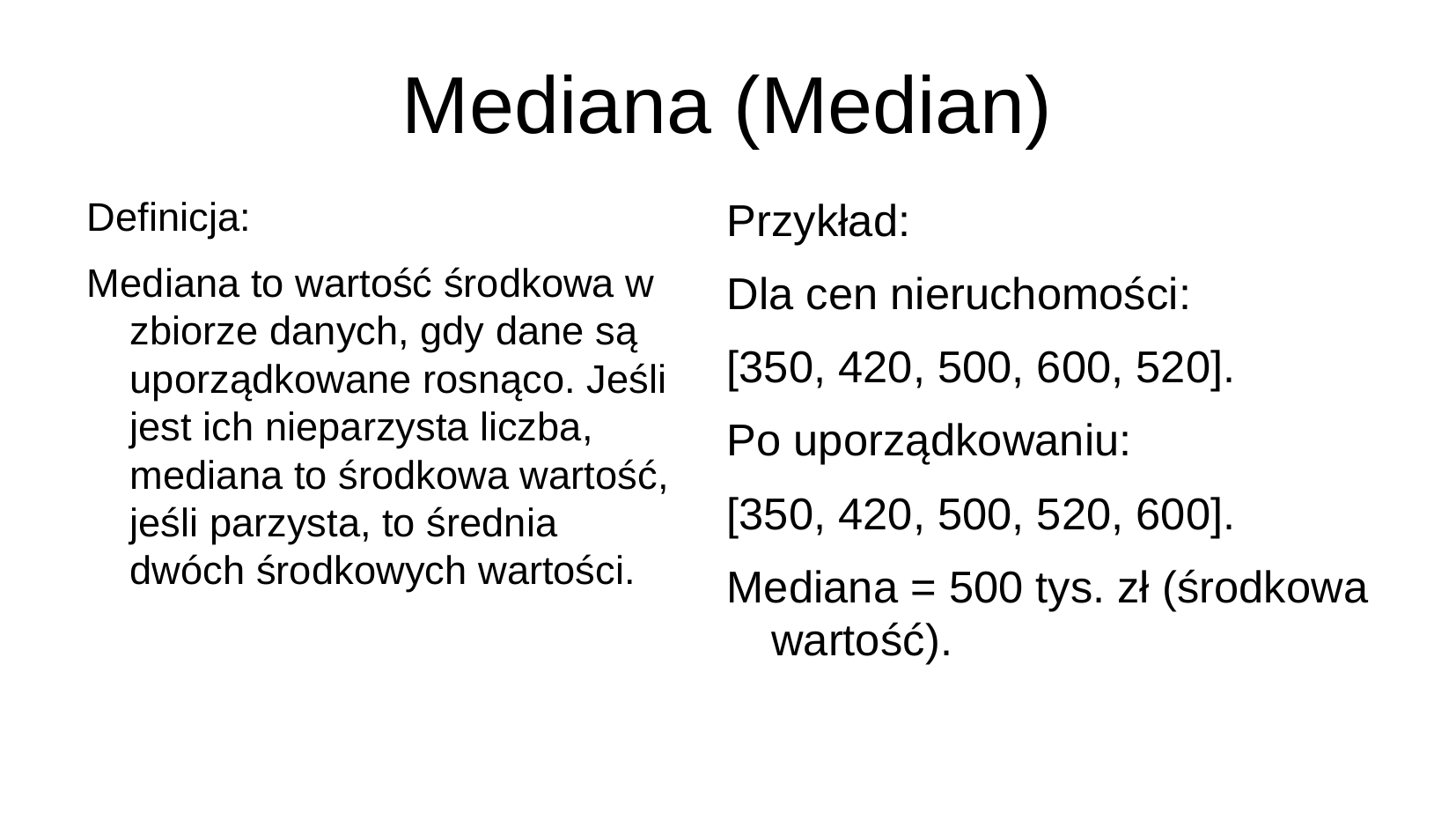

# Mediana (Median)
Definicja:
Mediana to wartość środkowa w zbiorze danych, gdy dane są uporządkowane rosnąco. Jeśli jest ich nieparzysta liczba, mediana to środkowa wartość, jeśli parzysta, to średnia dwóch środkowych wartości.

Przykład:
Dla cen nieruchomości:
[350, 420, 500, 600, 520].
Po uporządkowaniu:
[350, 420, 500, 520, 600].
Mediana = 500 tys. zł (środkowa wartość).